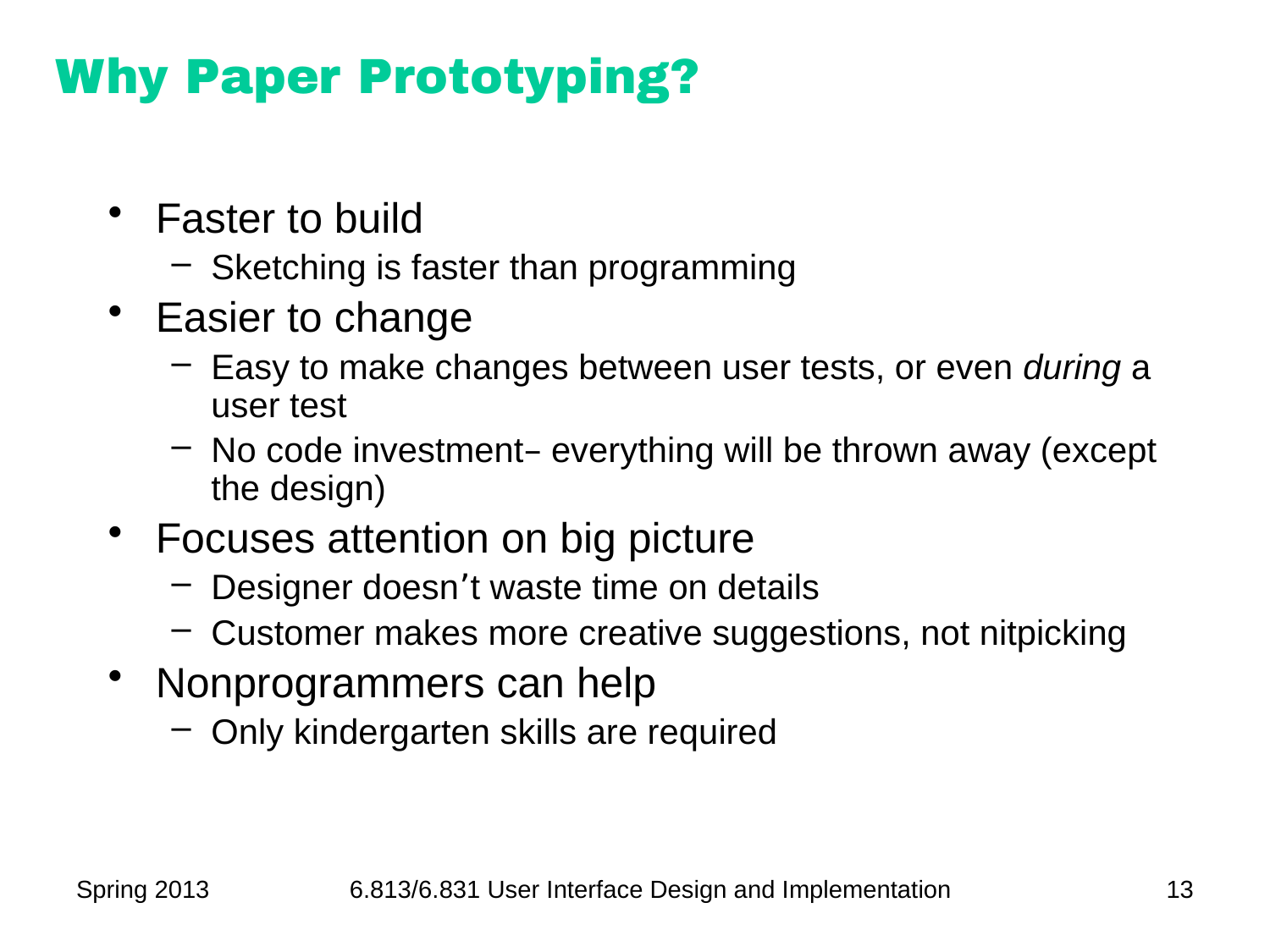

# Why Paper Prototyping?
Faster to build
Sketching is faster than programming
Easier to change
Easy to make changes between user tests, or even during a user test
No code investment– everything will be thrown away (except the design)
Focuses attention on big picture
Designer doesn’t waste time on details
Customer makes more creative suggestions, not nitpicking
Nonprogrammers can help
Only kindergarten skills are required
Spring 2013
6.813/6.831 User Interface Design and Implementation
13